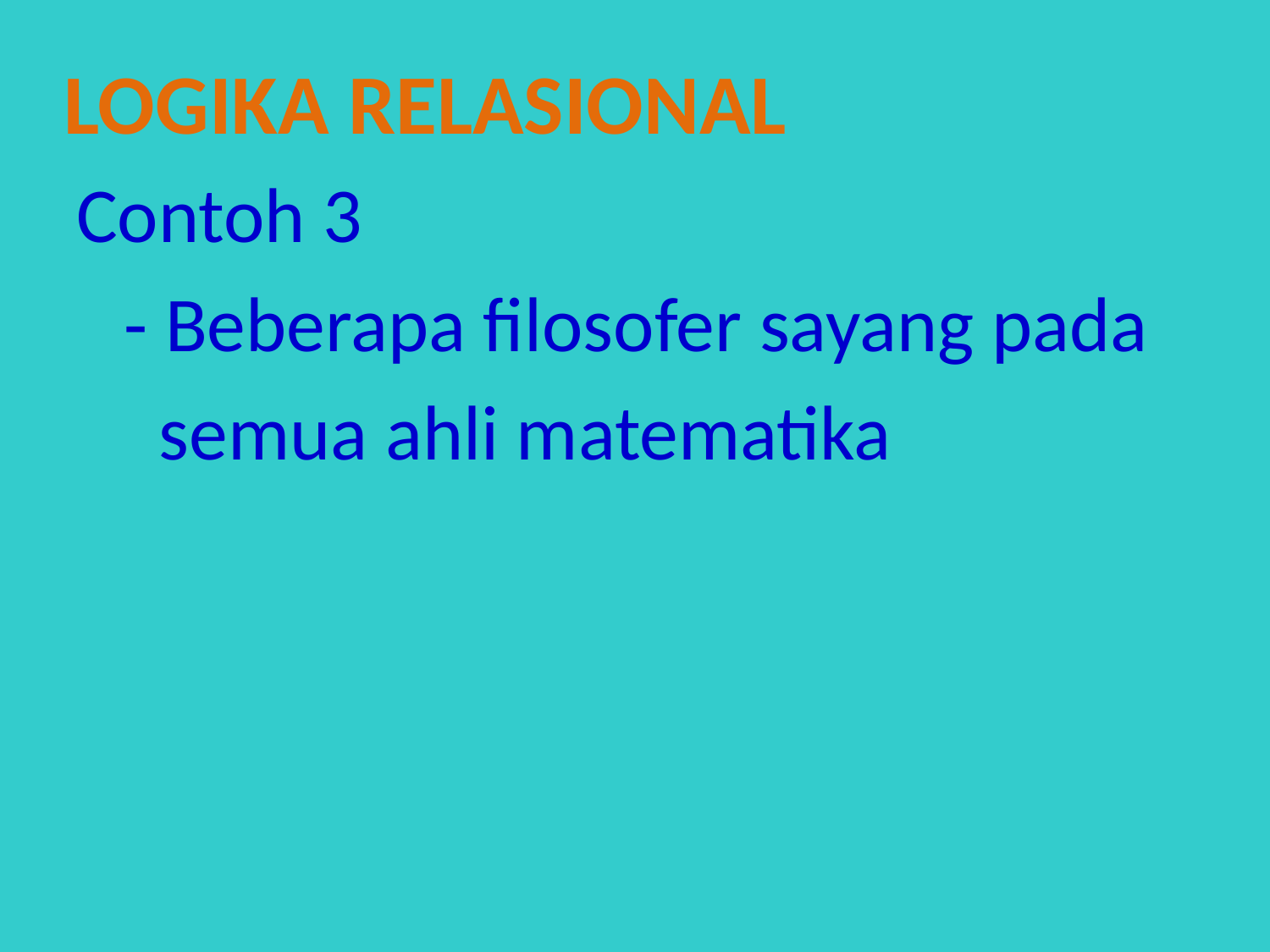

Logika Relasional
Contoh 3
	- Beberapa filosofer sayang pada
	  semua ahli matematika